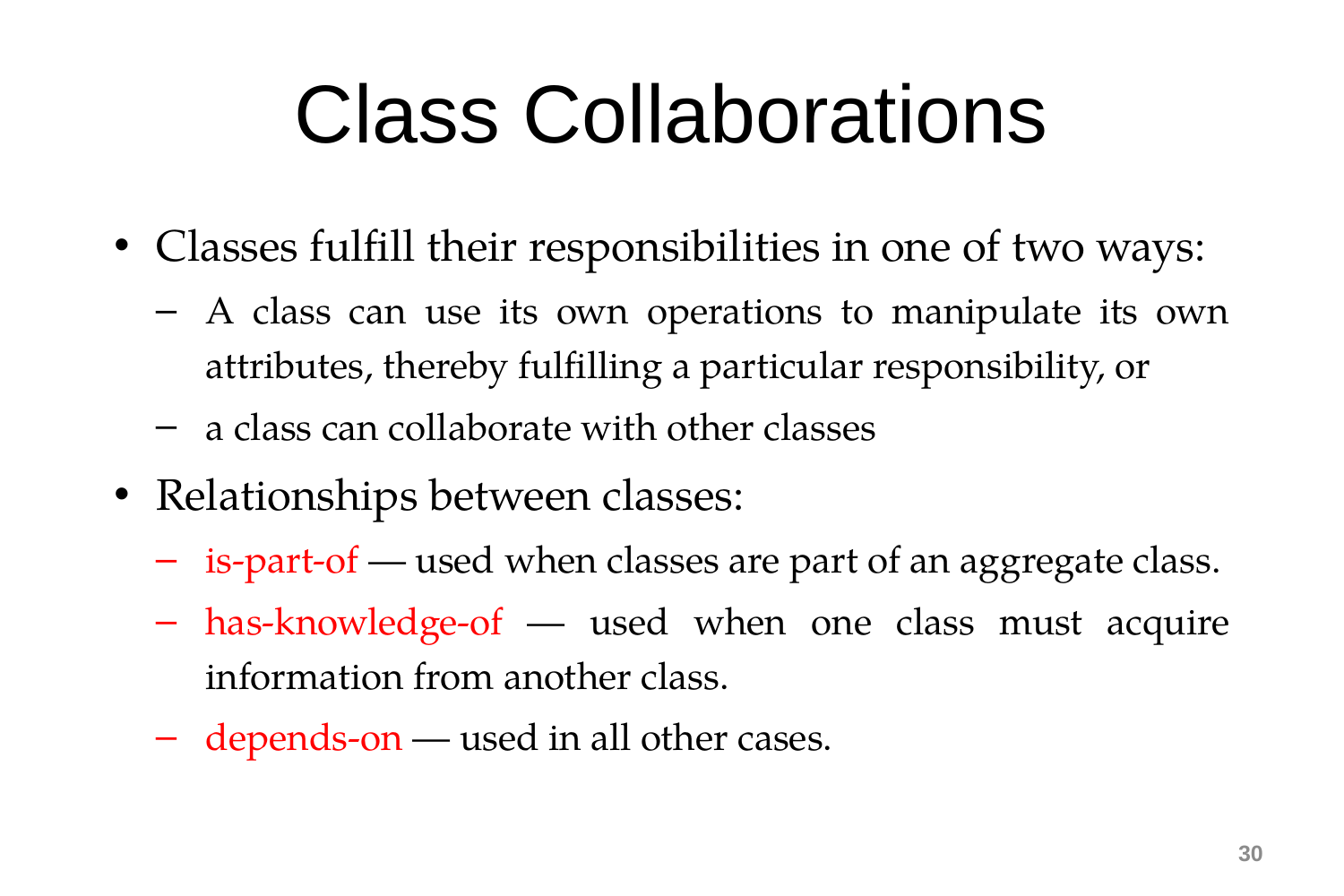

Class Collaborations
Classes fulfill their responsibilities in one of two ways:
A class can use its own operations to manipulate its own attributes, thereby fulfilling a particular responsibility, or
a class can collaborate with other classes
Relationships between classes:
is-part-of — used when classes are part of an aggregate class.
has-knowledge-of — used when one class must acquire information from another class.
depends-on — used in all other cases.
30